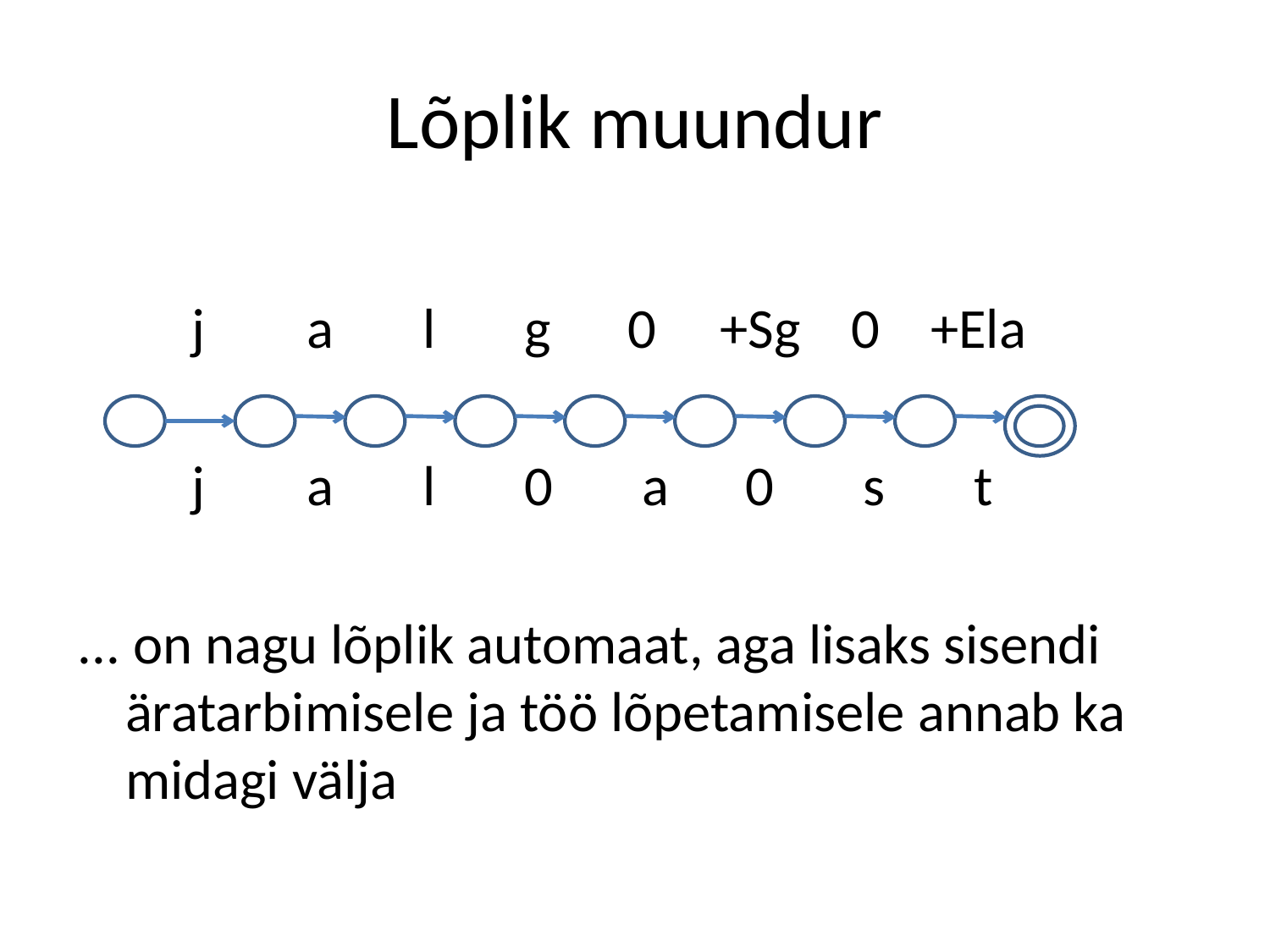

# Lõplik muundur

         j        a       l       g      0     +Sg    0    +Ela

         j        a       l       0       a      0       s       t

... on nagu lõplik automaat, aga lisaks sisendi äratarbimisele ja töö lõpetamisele annab ka midagi välja